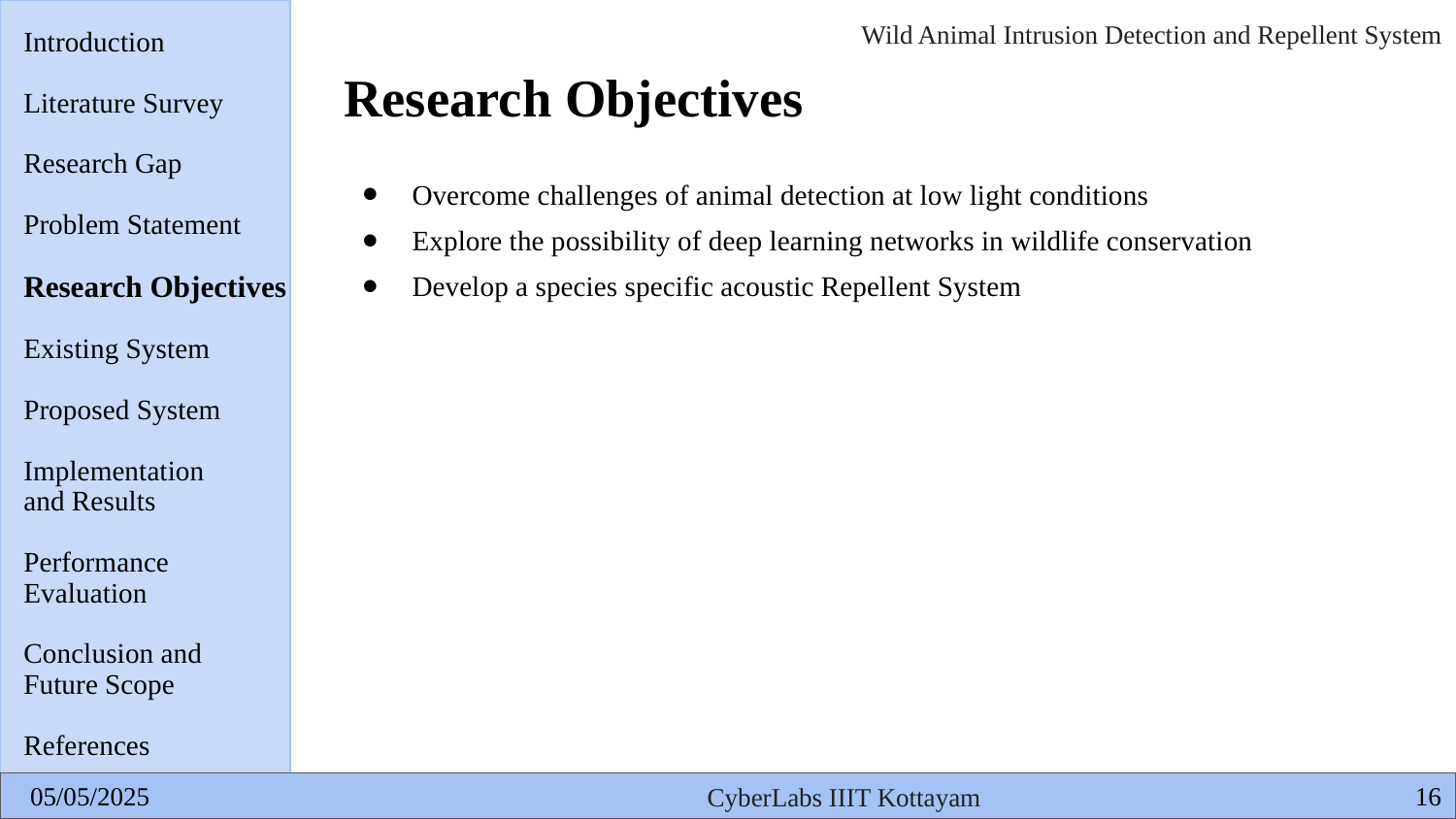

Introduction

Literature Survey

Research Gap

Problem Statement

Research Objectives

Existing System

Proposed System

Implementation
and Results

Performance
Evaluation

Conclusion and
Future Scope

References

# Research Objectives
Overcome challenges of animal detection at low light conditions
Explore the possibility of deep learning networks in wildlife conservation
Develop a species specific acoustic Repellent System
16